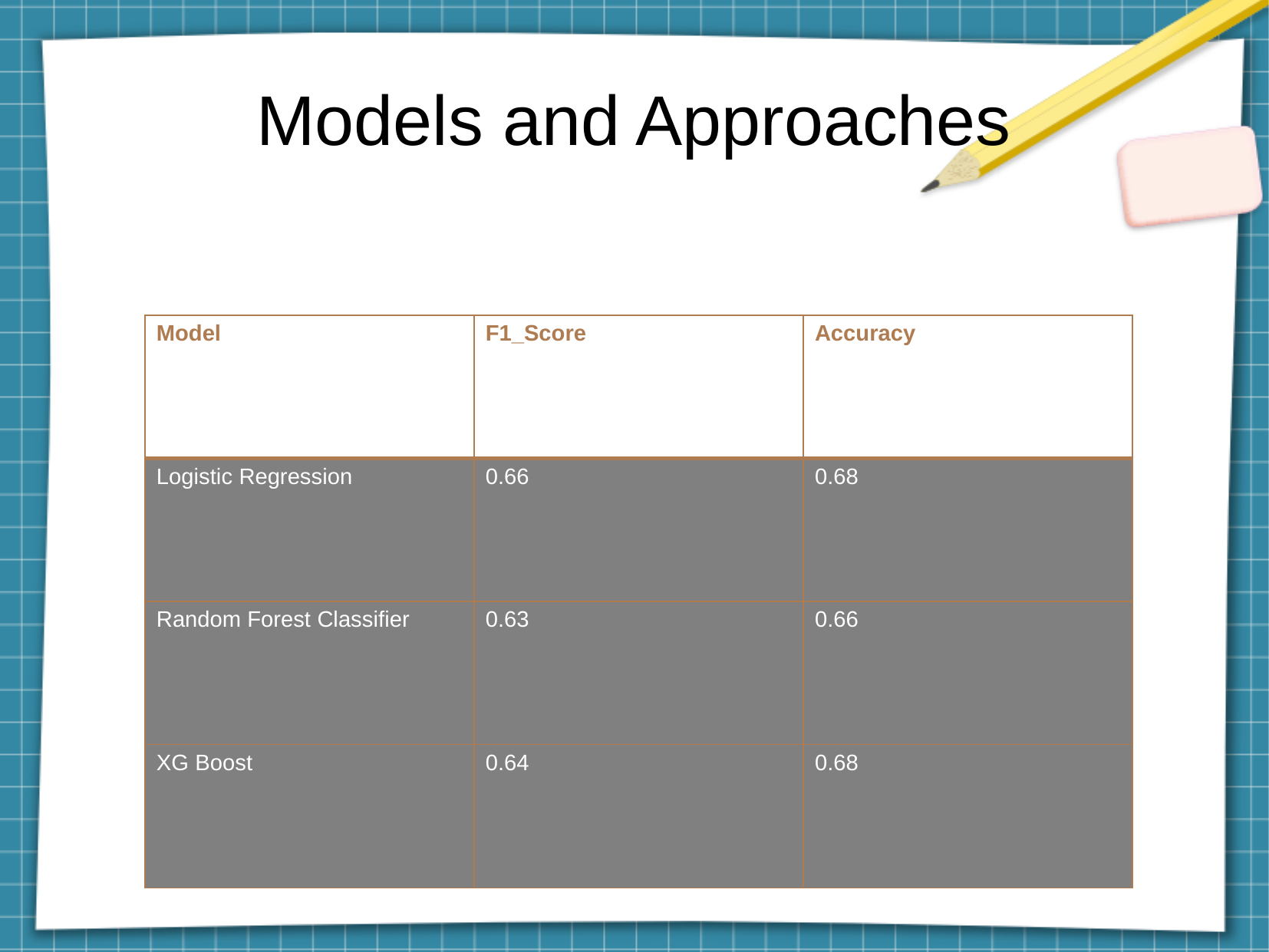

Models and Approaches

| Model | F1\_Score | Accuracy |
| --- | --- | --- |
| Logistic Regression | 0.66 | 0.68 |
| Random Forest Classifier | 0.63 | 0.66 |
| XG Boost | 0.64 | 0.68 |